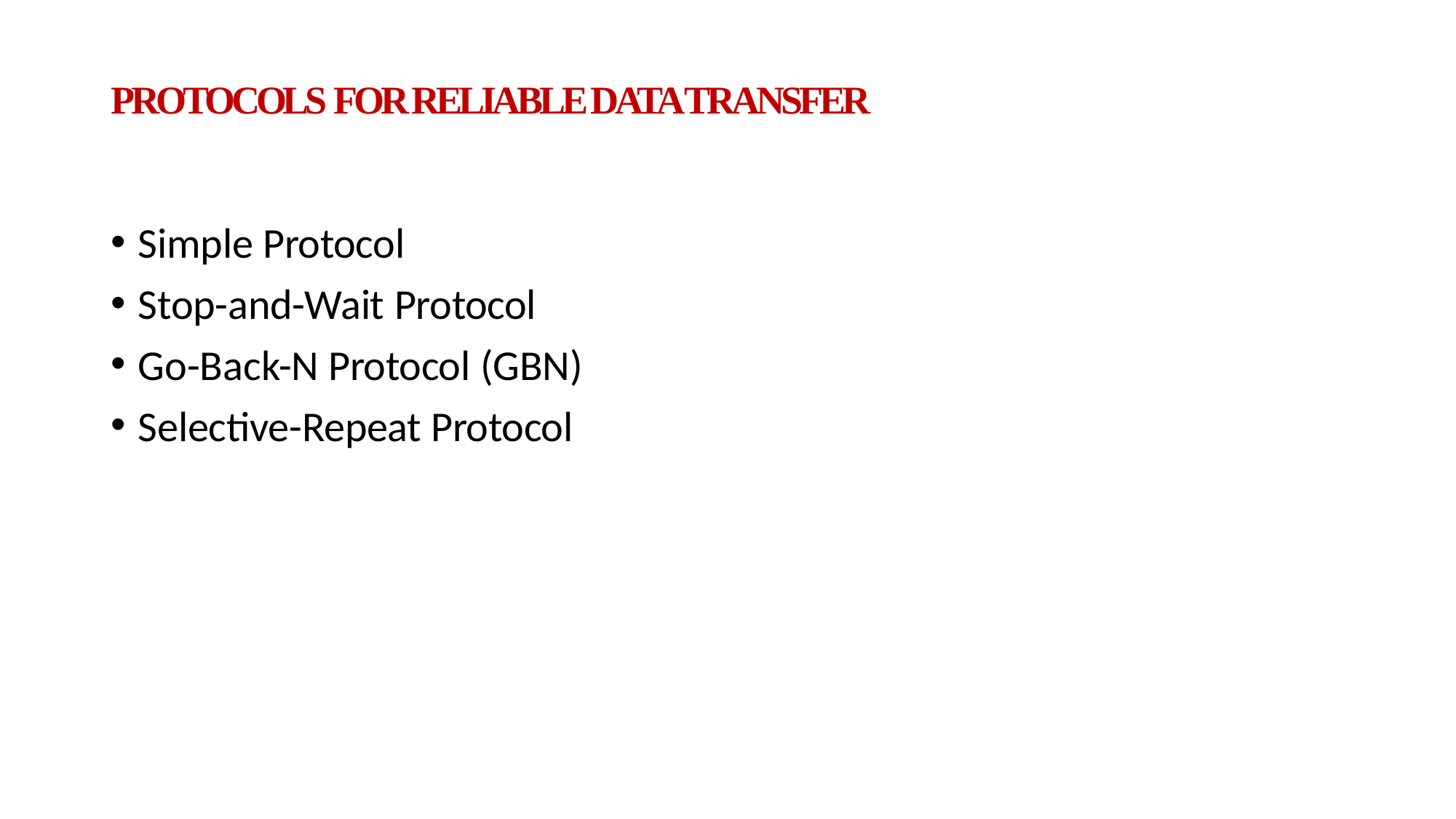

# PROTOCOLS FOR RELIABLE DATA TRANSFER
Simple Protocol
Stop-and-Wait Protocol
Go-Back-N Protocol (GBN)
Selective-Repeat Protocol